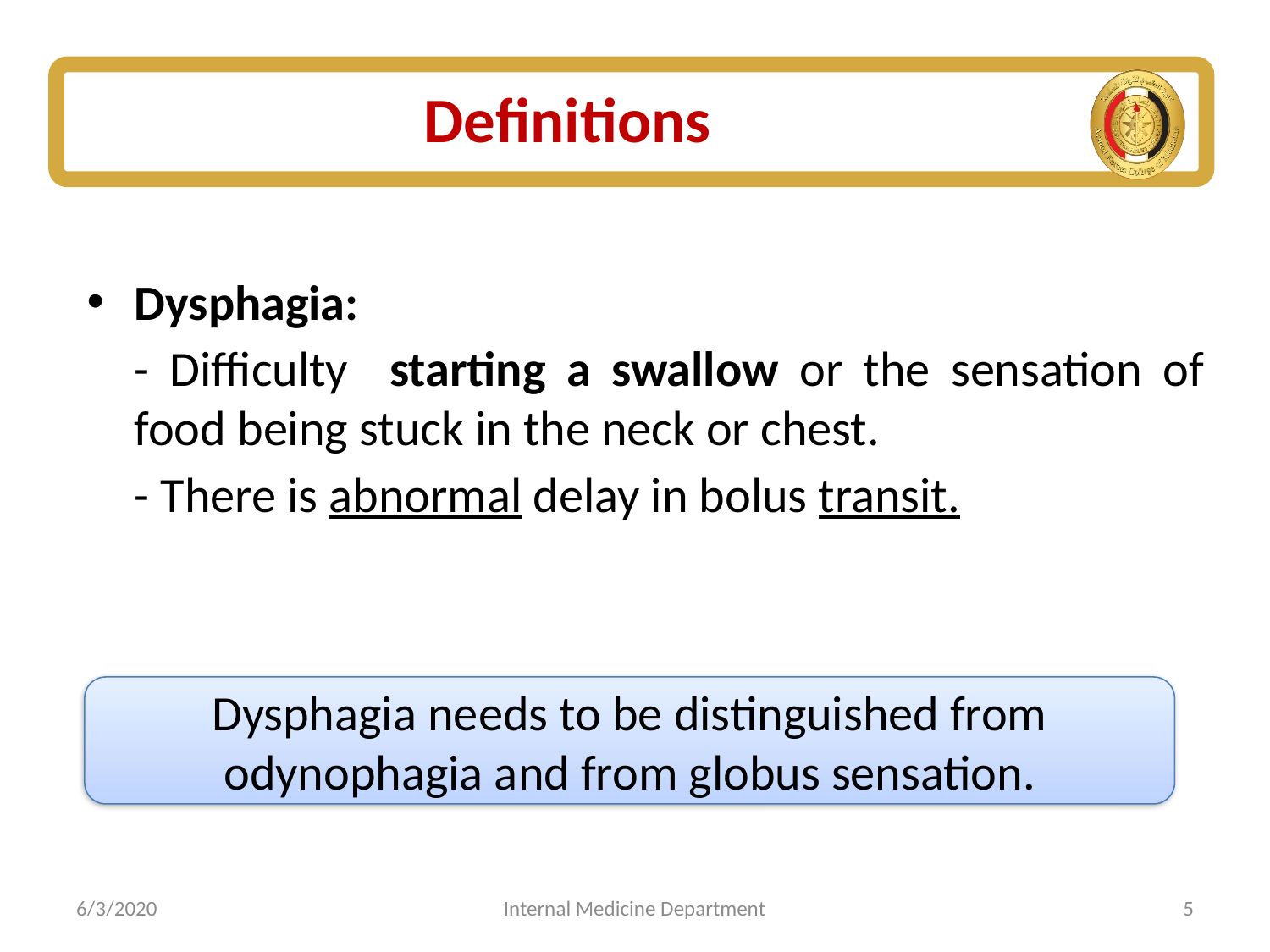

# Definitions
Dysphagia:
	- Difficulty  starting a swallow or the sensation of food being stuck in the neck or chest.
	- There is abnormal delay in bolus transit.

Dysphagia needs to be distinguished from odynophagia and from globus sensation.

6/3/2020
Internal Medicine Department
5